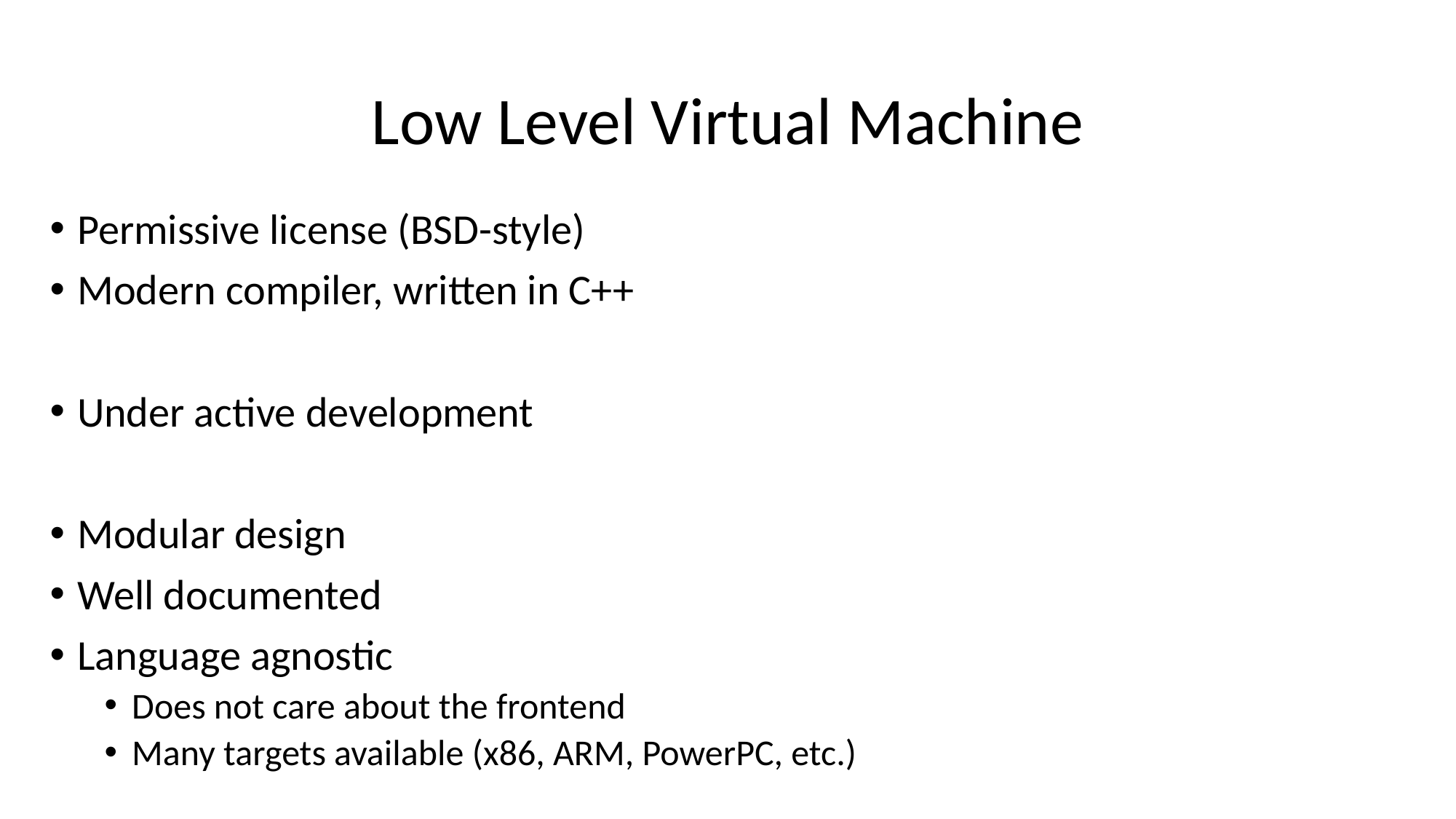

# Low Level Virtual Machine
Permissive license (BSD-style)
Modern compiler, written in C++

Under active development

Modular design
Well documented
Language agnostic
Does not care about the frontend
Many targets available (x86, ARM, PowerPC, etc.)